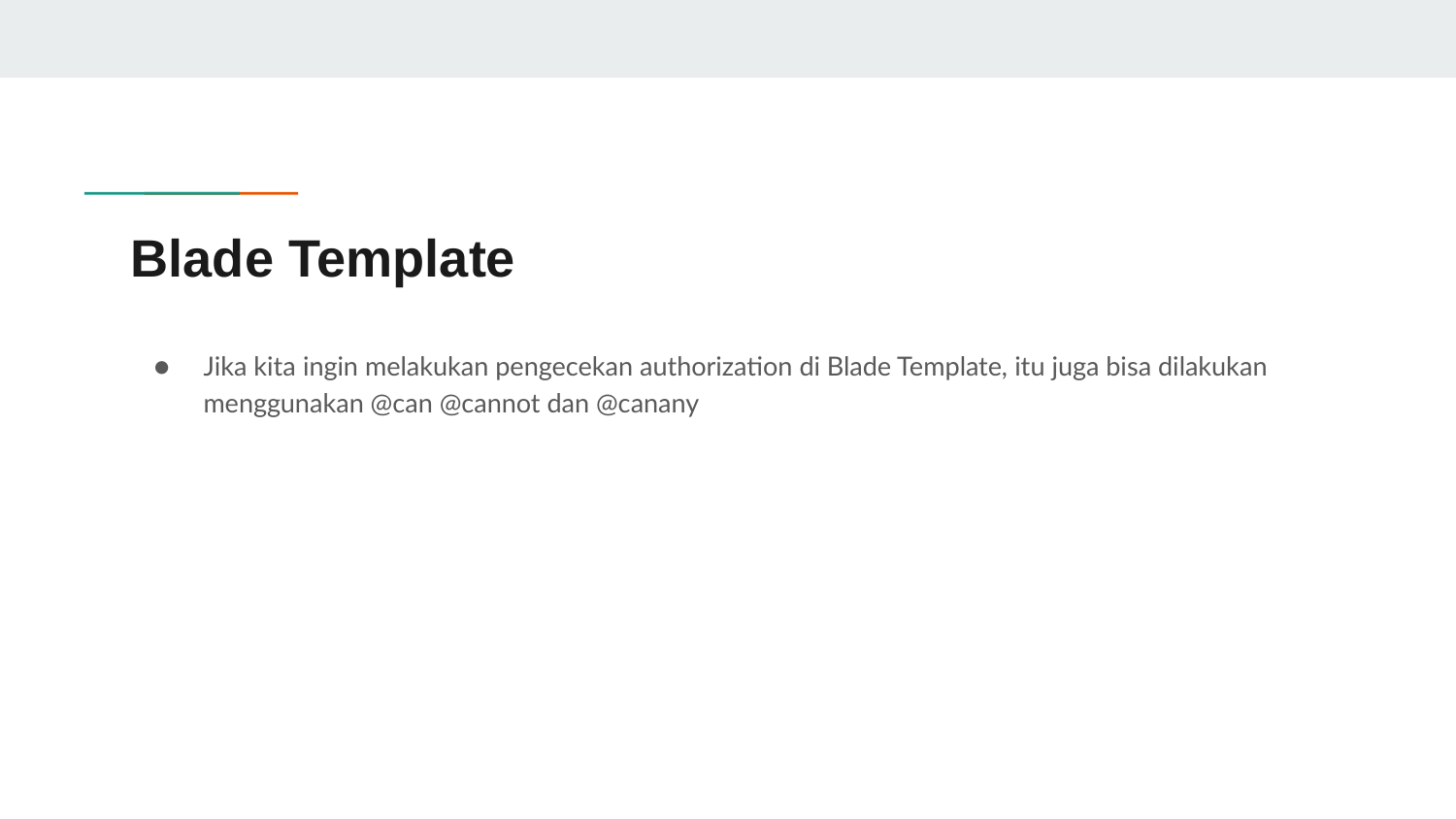

# Blade Template
Jika kita ingin melakukan pengecekan authorization di Blade Template, itu juga bisa dilakukan menggunakan @can @cannot dan @canany